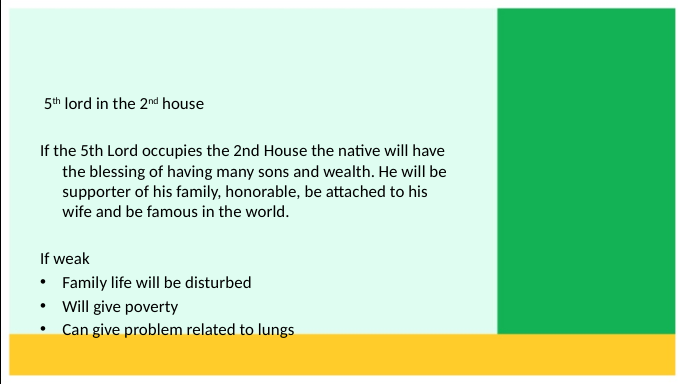

5th lord in the 2nd house

If the 5th Lord occupies the 2nd House the native will have the blessing of having many sons and wealth. He will be supporter of his family, honorable, be attached to his wife and be famous in the world.

If weak
Family life will be disturbed
Will give poverty
Can give problem related to lungs